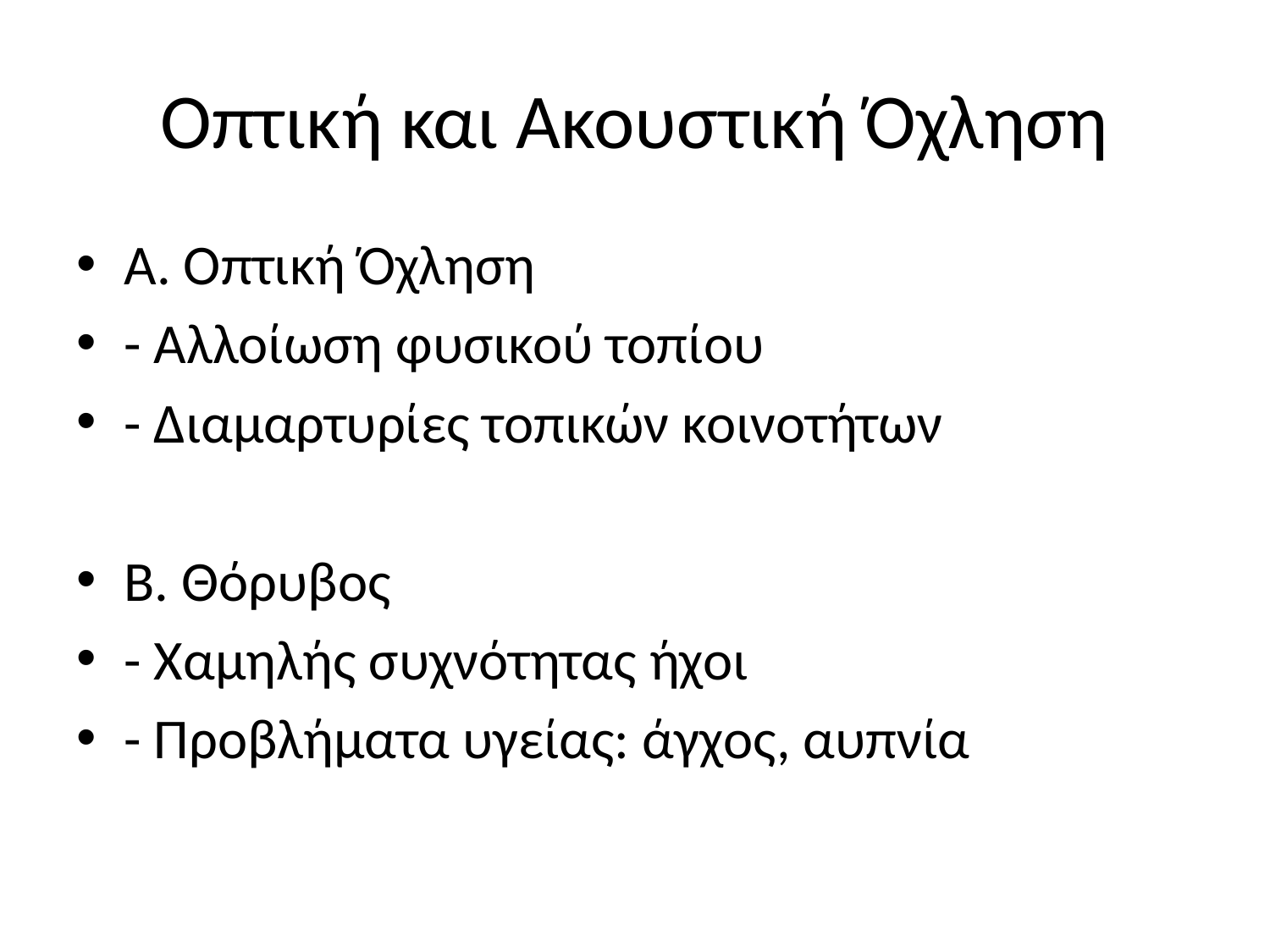

# Οπτική και Ακουστική Όχληση
Α. Οπτική Όχληση
- Αλλοίωση φυσικού τοπίου
- Διαμαρτυρίες τοπικών κοινοτήτων

Β. Θόρυβος
- Χαμηλής συχνότητας ήχοι
- Προβλήματα υγείας: άγχος, αυπνία